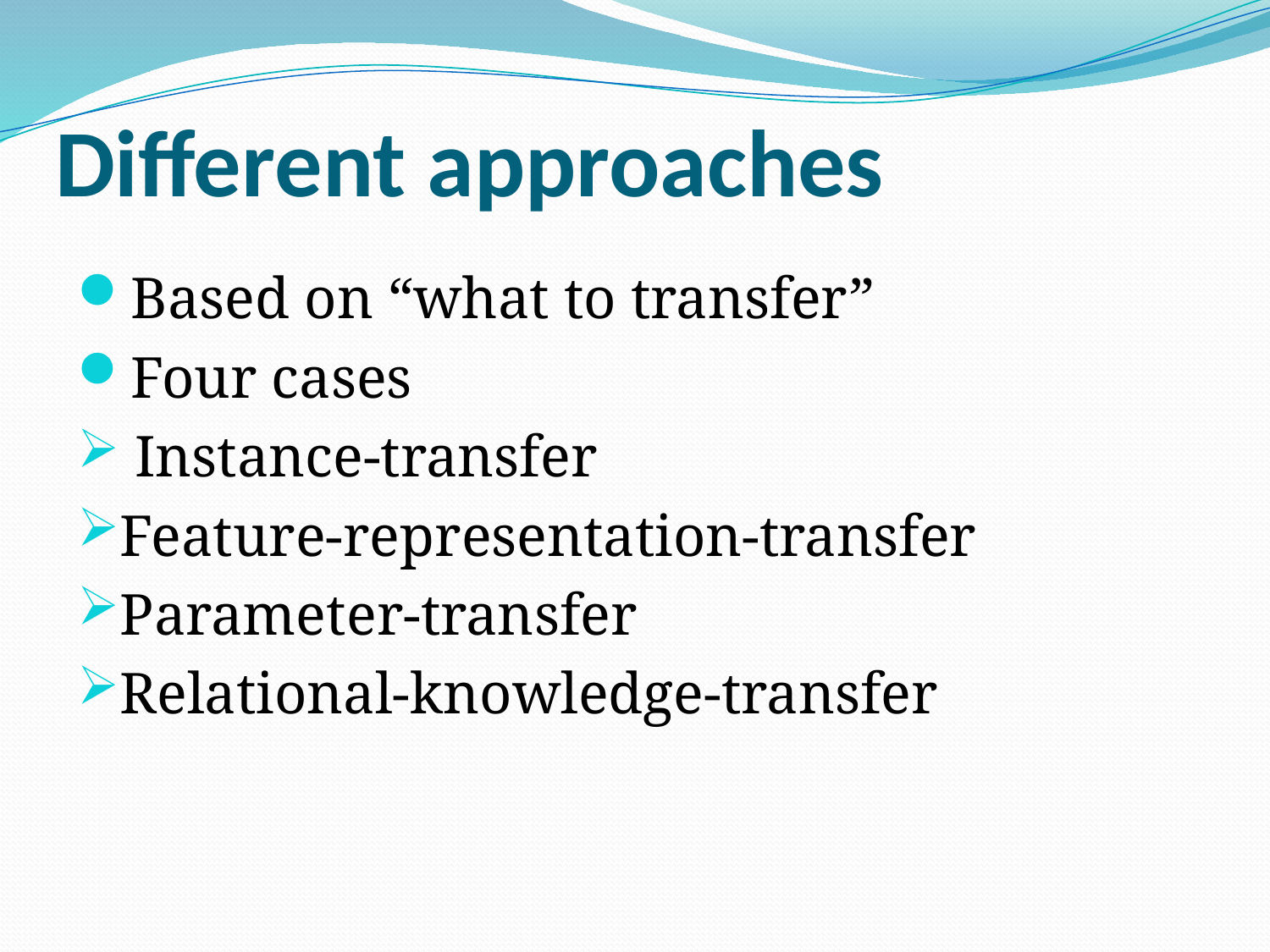

# Different approaches
Based on “what to transfer”
Four cases
 Instance-transfer
Feature-representation-transfer
Parameter-transfer
Relational-knowledge-transfer